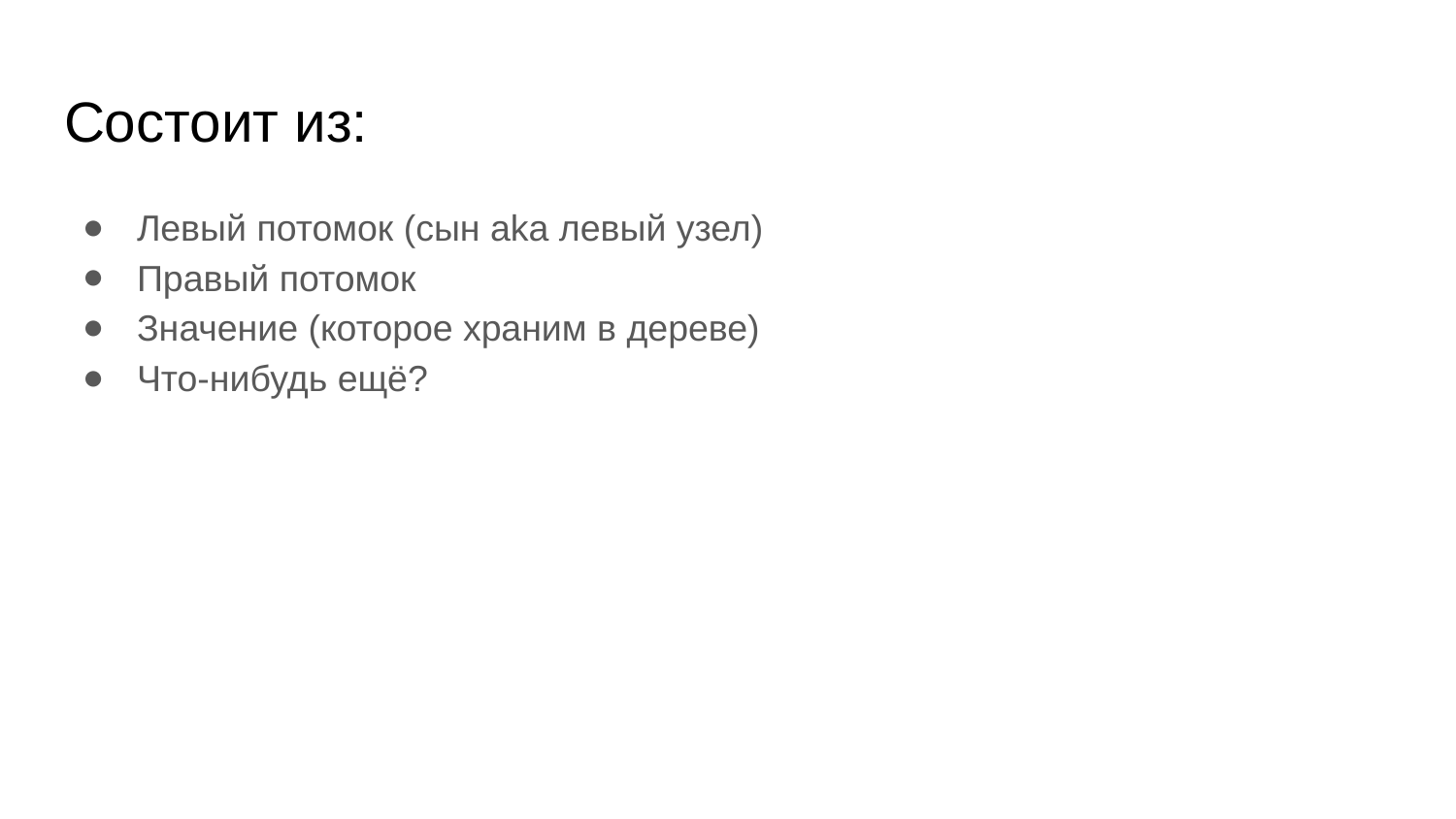

# Состоит из:
Левый потомок (сын aka левый узел)
Правый потомок
Значение (которое храним в дереве)
Что-нибудь ещё?